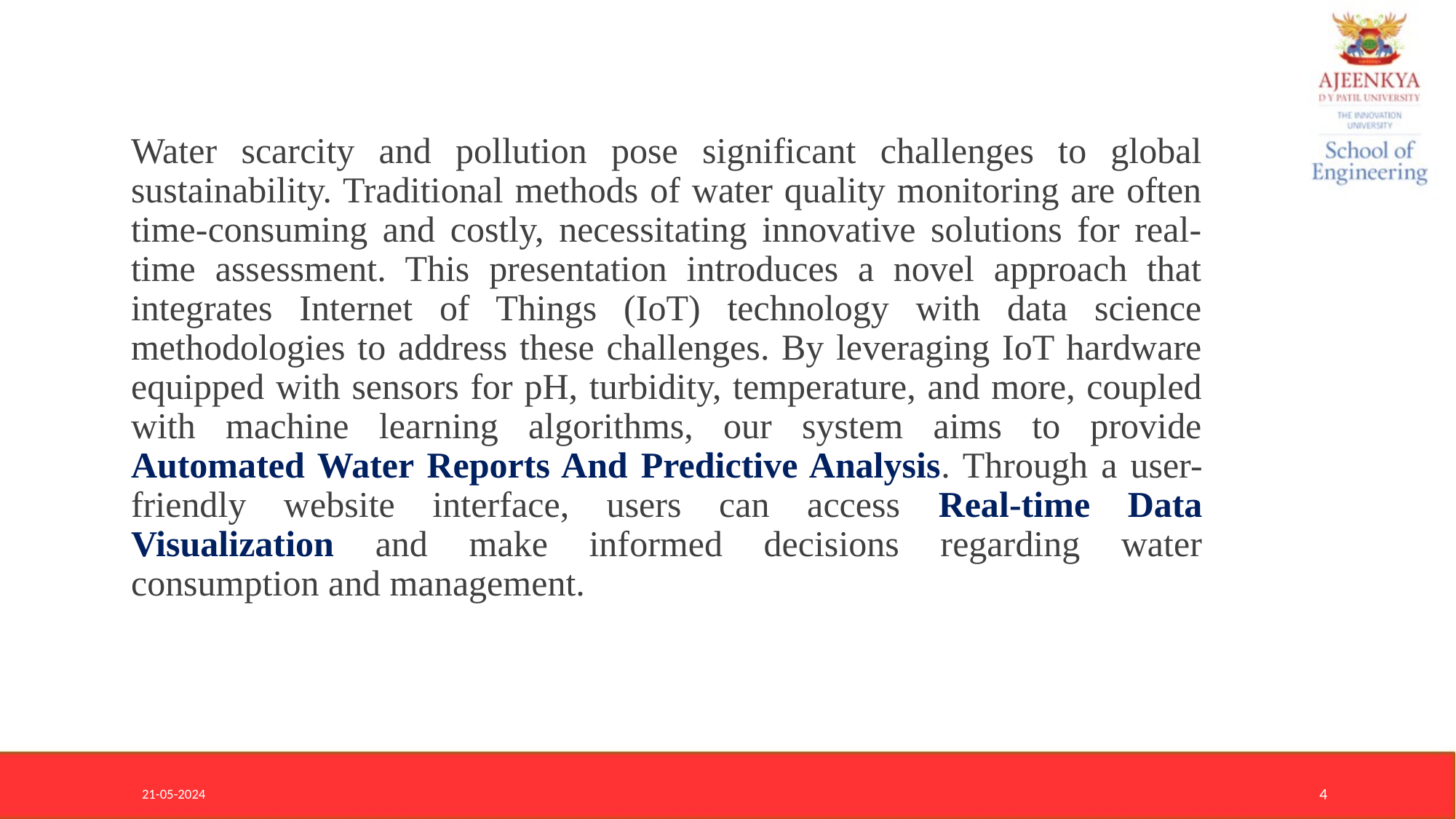

Water scarcity and pollution pose significant challenges to global sustainability. Traditional methods of water quality monitoring are often time-consuming and costly, necessitating innovative solutions for real-time assessment. This presentation introduces a novel approach that integrates Internet of Things (IoT) technology with data science methodologies to address these challenges. By leveraging IoT hardware equipped with sensors for pH, turbidity, temperature, and more, coupled with machine learning algorithms, our system aims to provide Automated Water Reports And Predictive Analysis. Through a user-friendly website interface, users can access Real-time Data Visualization and make informed decisions regarding water consumption and management.

21-05-2024
4